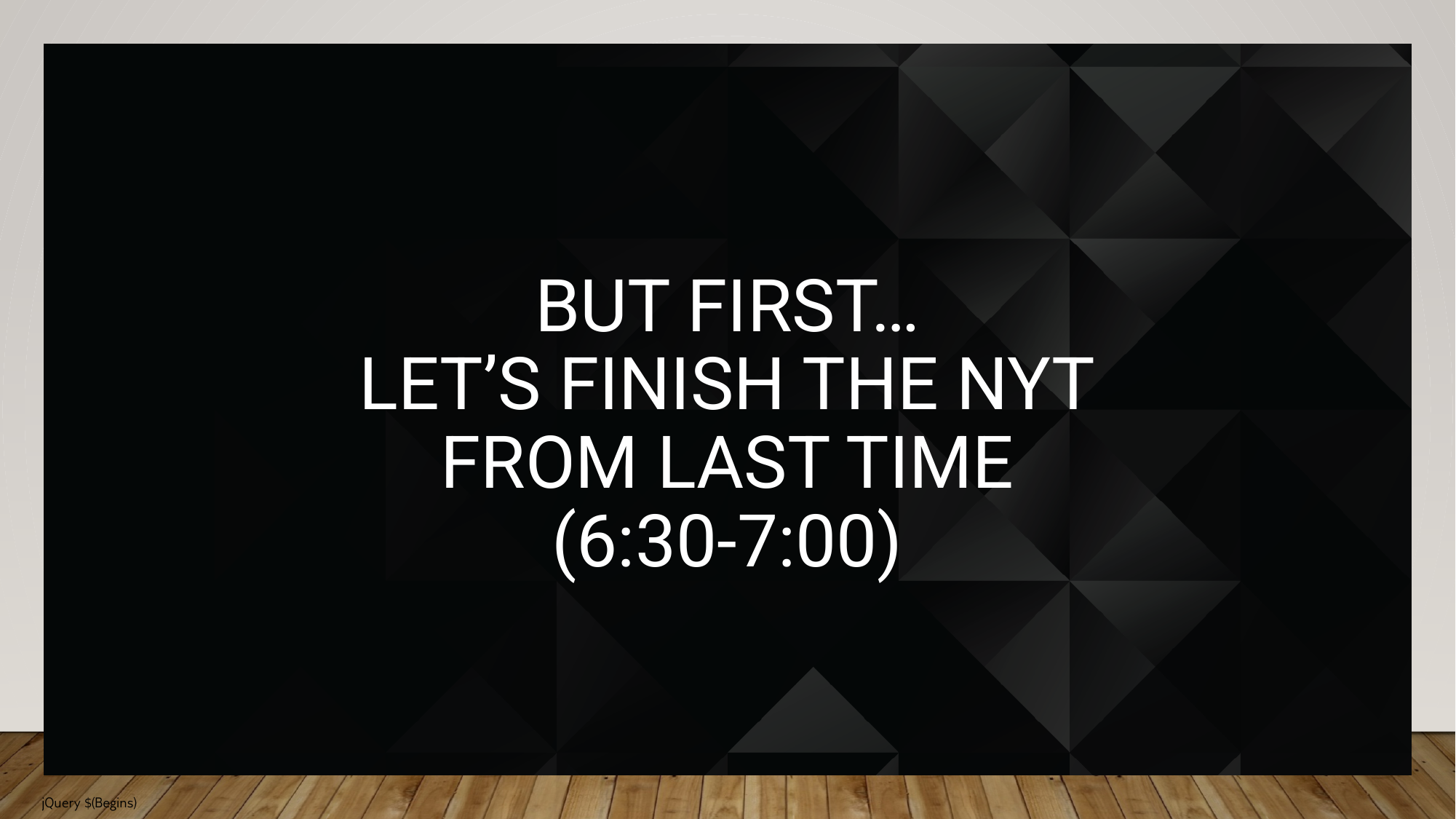

# BUT FIRST… Let’s Finish the NYT From Last Time (6:30-7:00)
jQuery $(Begins)